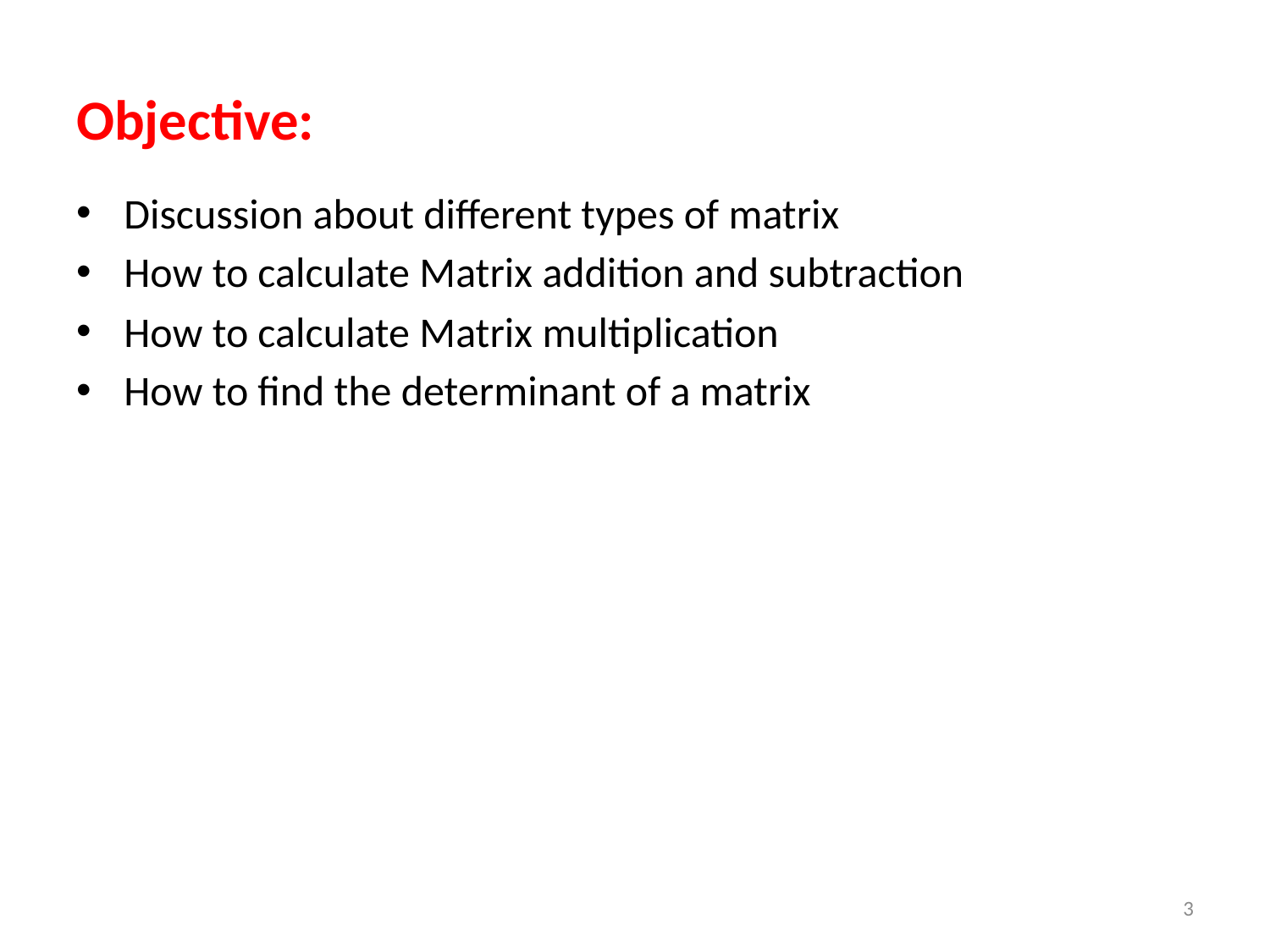

# Objective:
Discussion about different types of matrix
How to calculate Matrix addition and subtraction
How to calculate Matrix multiplication
How to find the determinant of a matrix

3